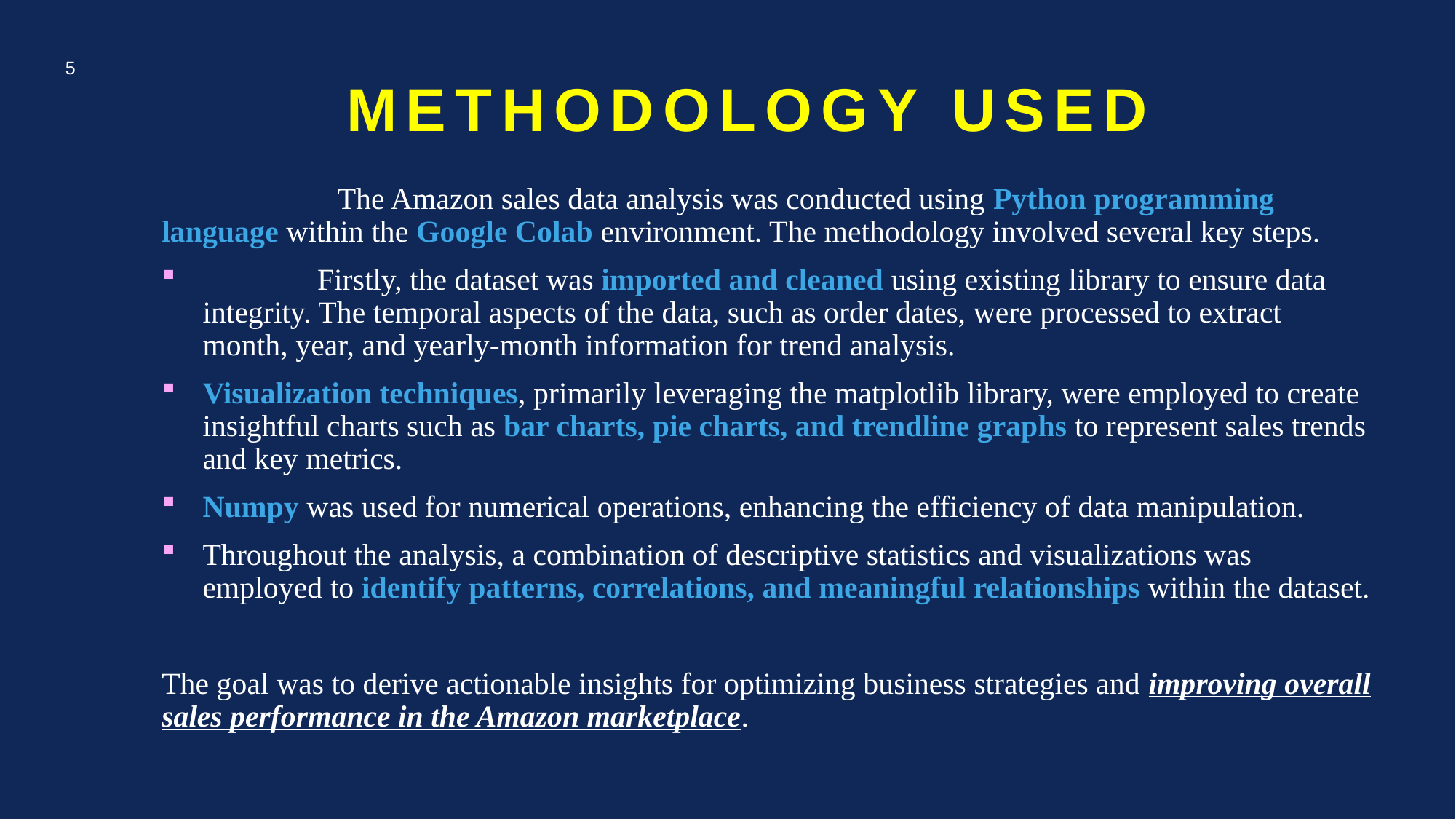

# METHODOLOGY USED
5
                       The Amazon sales data analysis was conducted using Python programming language within the Google Colab environment. The methodology involved several key steps.
               Firstly, the dataset was imported and cleaned using existing library to ensure data integrity. The temporal aspects of the data, such as order dates, were processed to extract month, year, and yearly-month information for trend analysis.
Visualization techniques, primarily leveraging the matplotlib library, were employed to create insightful charts such as bar charts, pie charts, and trendline graphs to represent sales trends and key metrics.
Numpy was used for numerical operations, enhancing the efficiency of data manipulation.
Throughout the analysis, a combination of descriptive statistics and visualizations was employed to identify patterns, correlations, and meaningful relationships within the dataset.

The goal was to derive actionable insights for optimizing business strategies and improving overall sales performance in the Amazon marketplace.